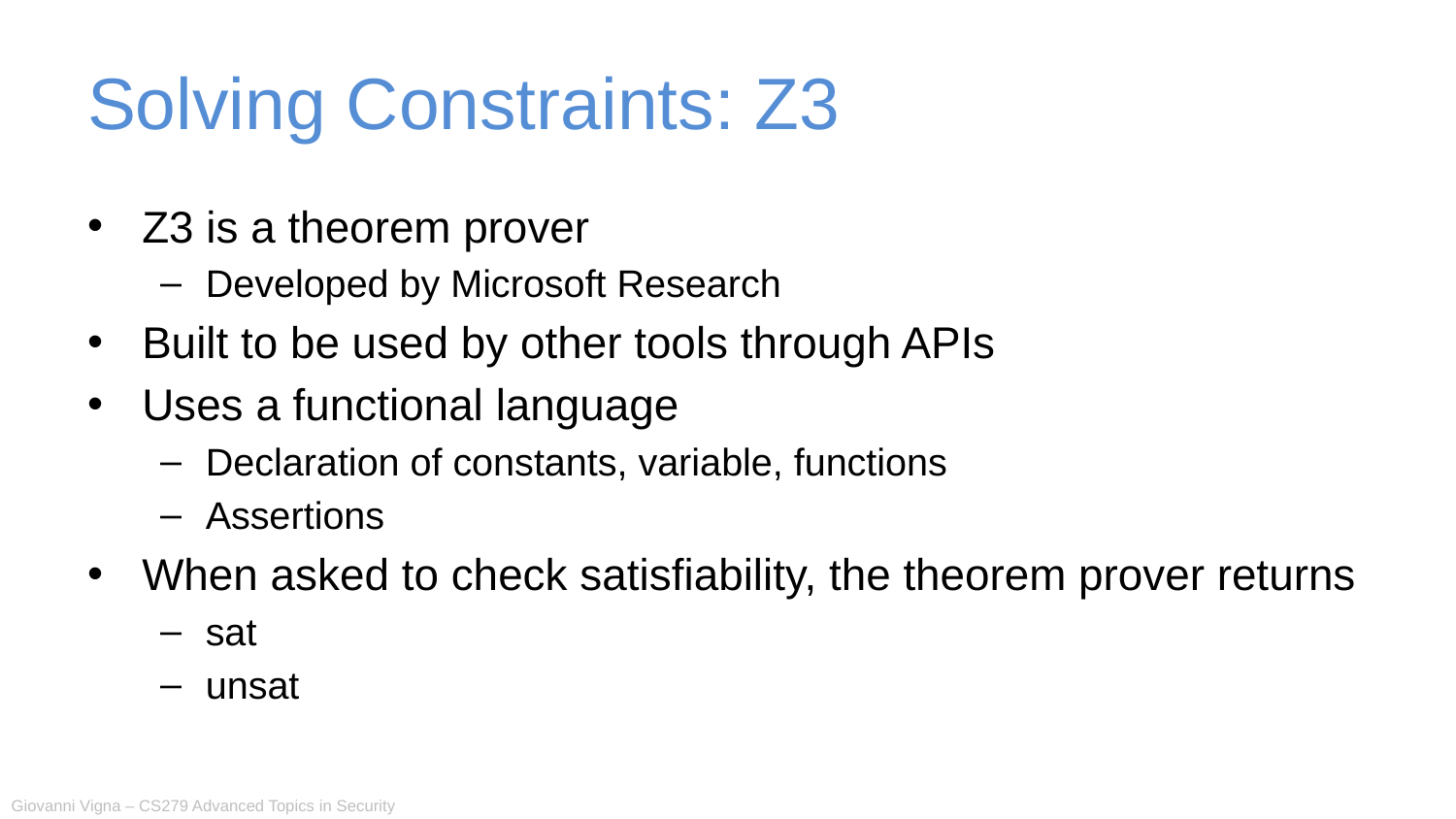

# Solving Constraints: Z3
Z3 is a theorem prover
Developed by Microsoft Research
Built to be used by other tools through APIs
Uses a functional language
Declaration of constants, variable, functions
Assertions
When asked to check satisfiability, the theorem prover returns
sat
unsat